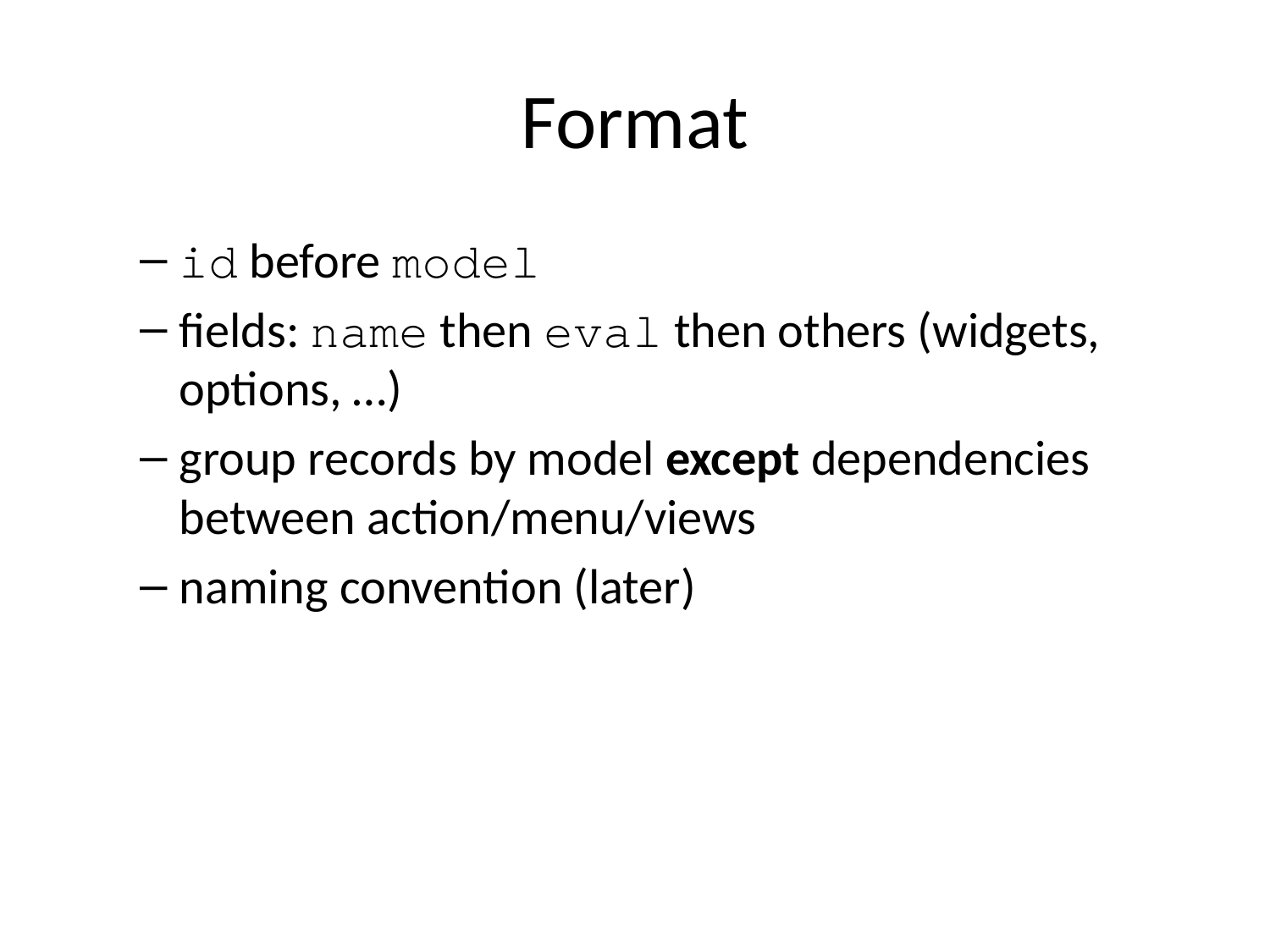

# Format
id before model
fields: name then eval then others (widgets, options, …)
group records by model except dependencies between action/menu/views
naming convention (later)